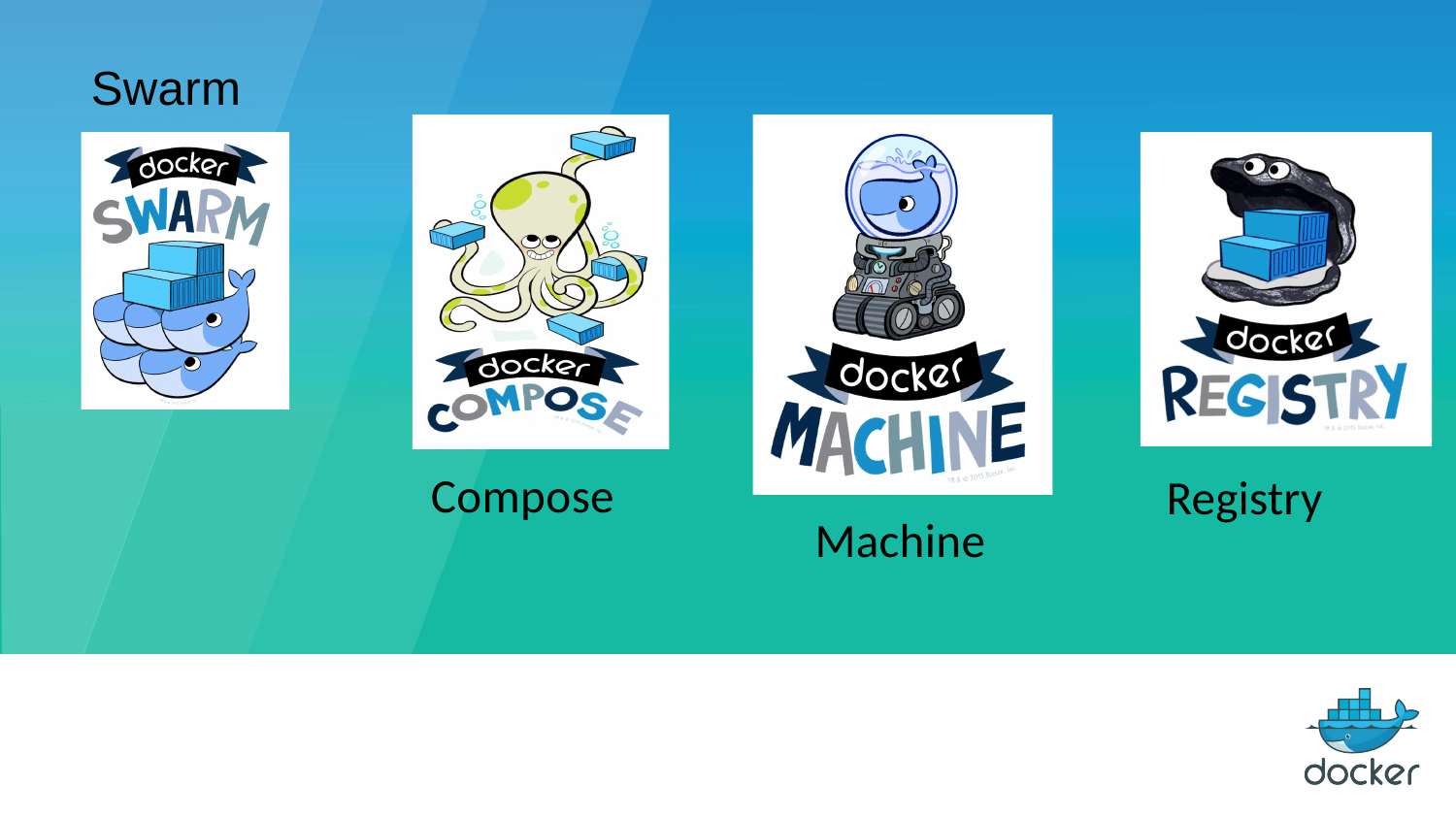

Swarm

Compose
Registry
Machine
31 / 35